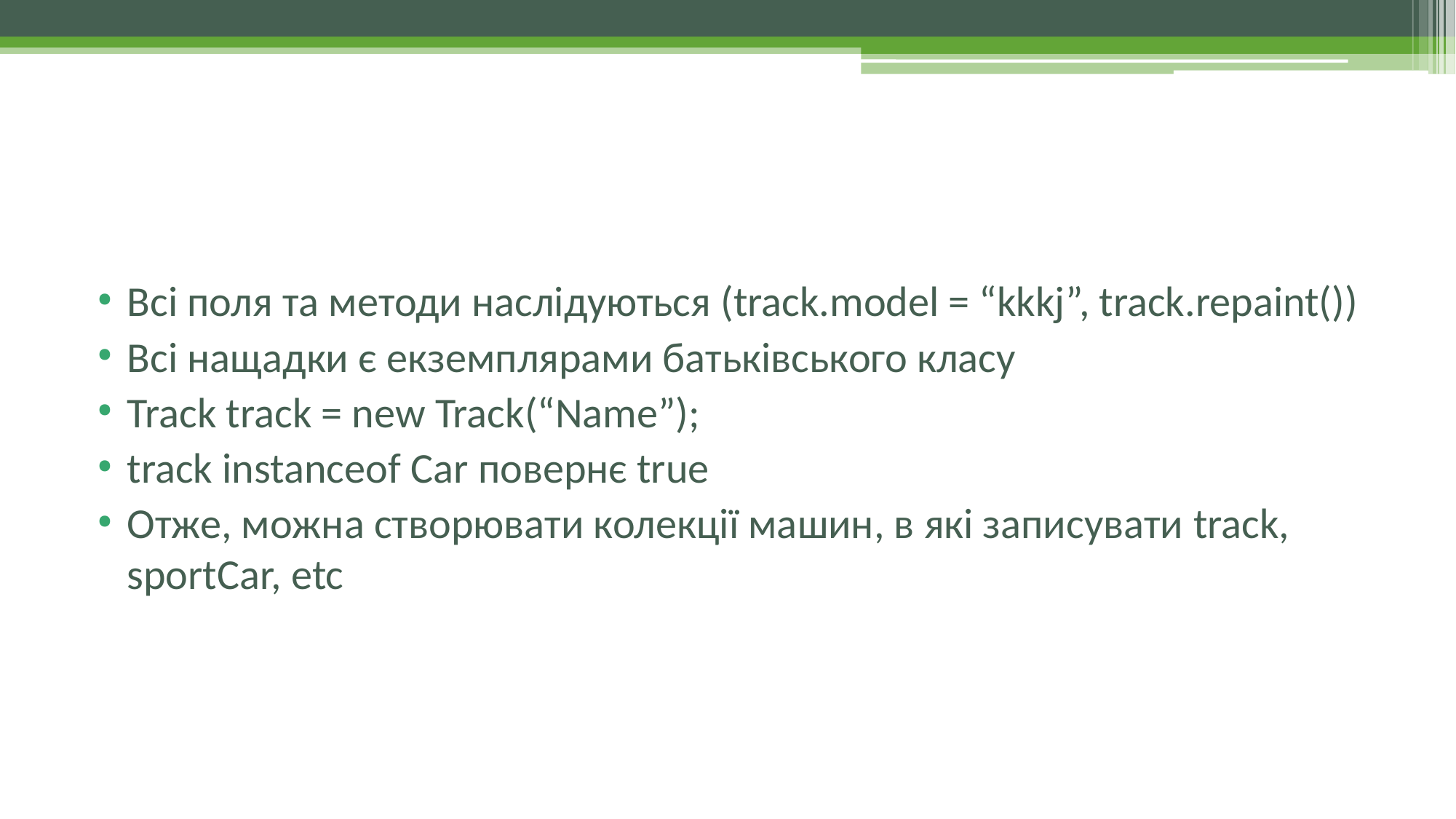

#
Всі поля та методи наслідуються (track.model = “kkkj”, track.repaint())
Всі нащадки є екземплярами батьківського класу
Track track = new Track(“Name”);
track instanceof Car повернє true
Отже, можна створювати колекції машин, в які записувати track, sportCar, etc